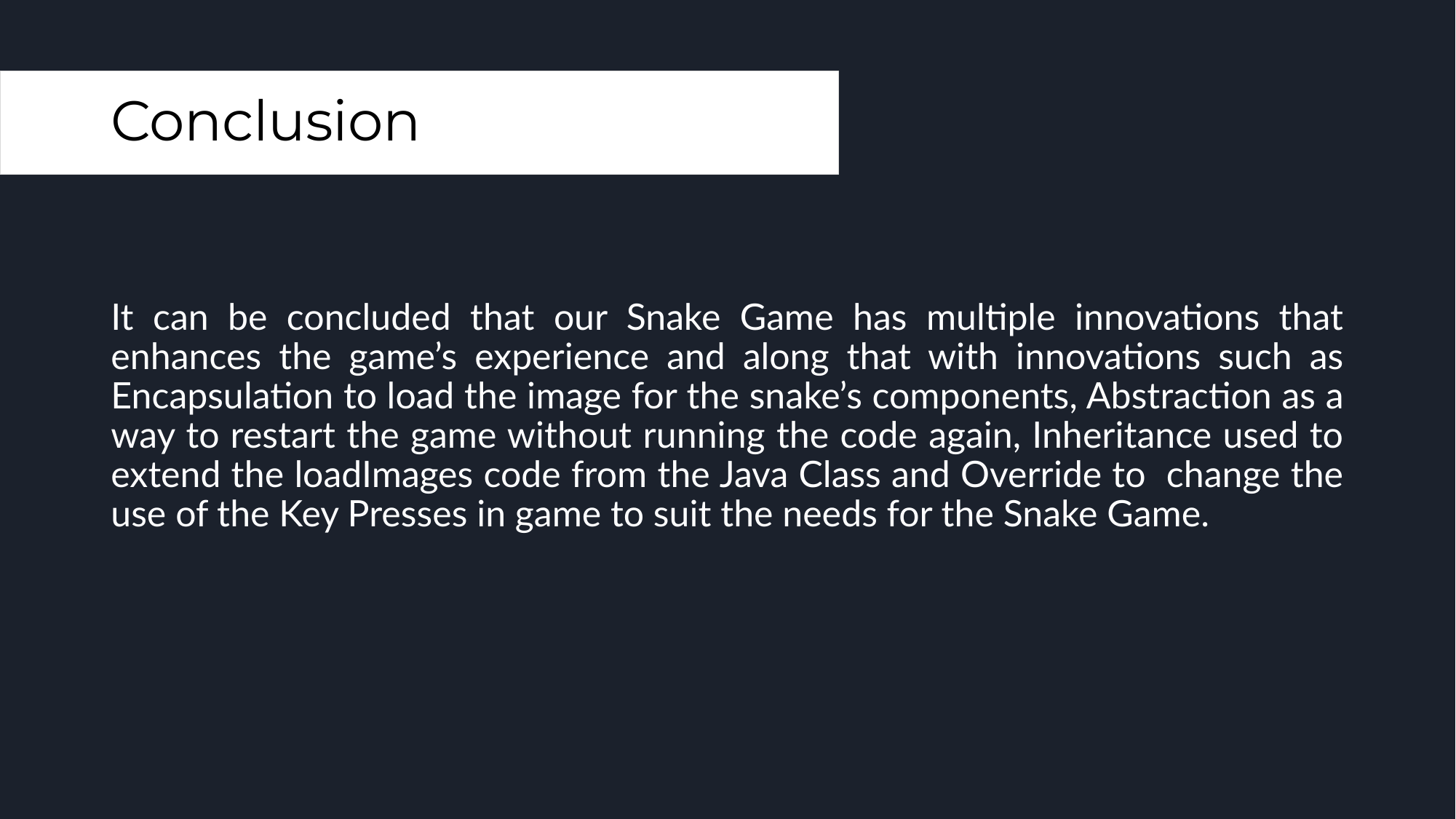

# Conclusion

It can be concluded that our Snake Game has multiple innovations that enhances the game’s experience and along that with innovations such as Encapsulation to load the image for the snake’s components, Abstraction as a way to restart the game without running the code again, Inheritance used to extend the loadImages code from the Java Class and Override to  change the use of the Key Presses in game to suit the needs for the Snake Game.